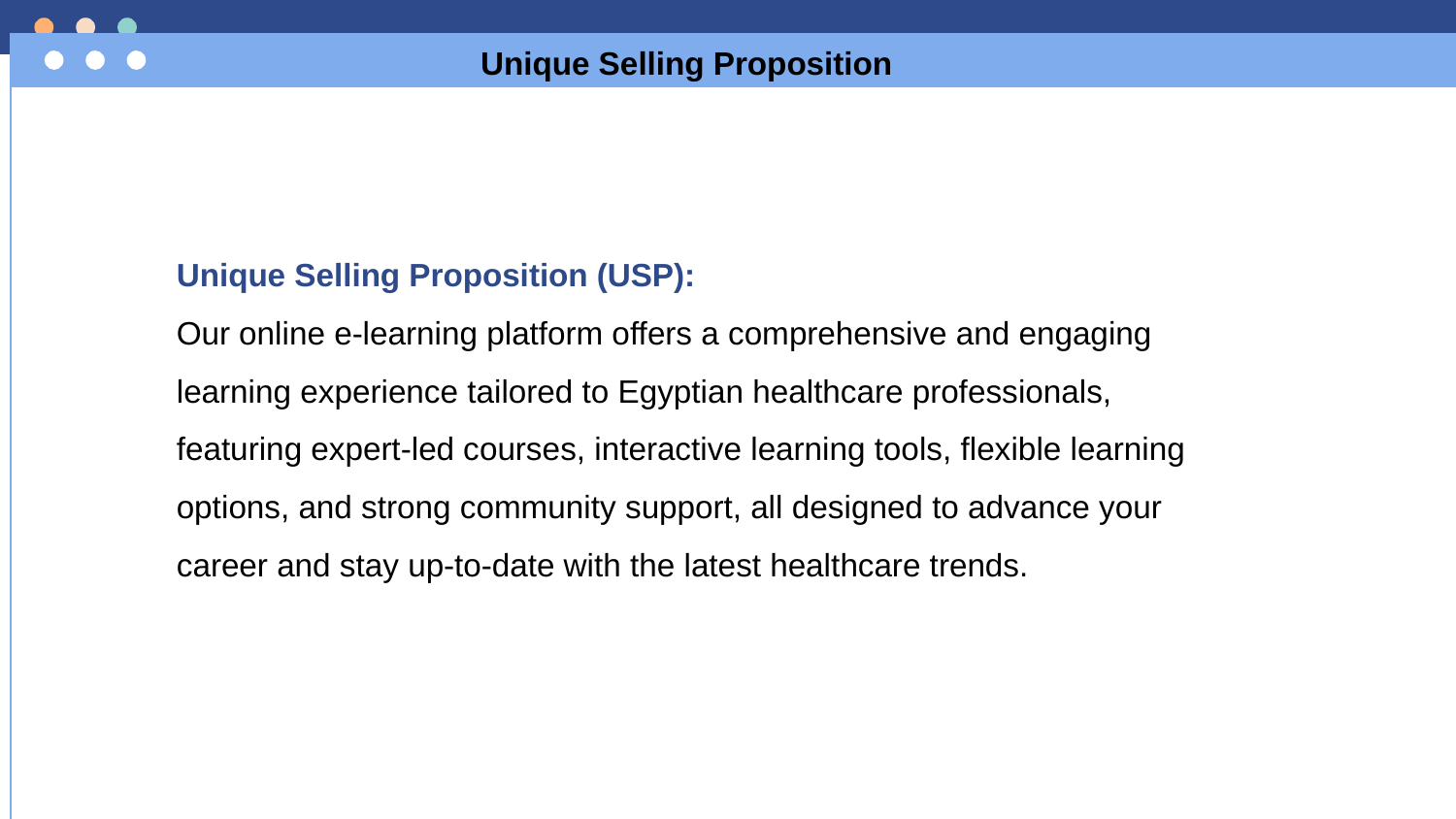

Unique Selling Proposition

Unique Selling Proposition (USP):
Our online e-learning platform offers a comprehensive and engaging learning experience tailored to Egyptian healthcare professionals, featuring expert-led courses, interactive learning tools, flexible learning options, and strong community support, all designed to advance your career and stay up-to-date with the latest healthcare trends.